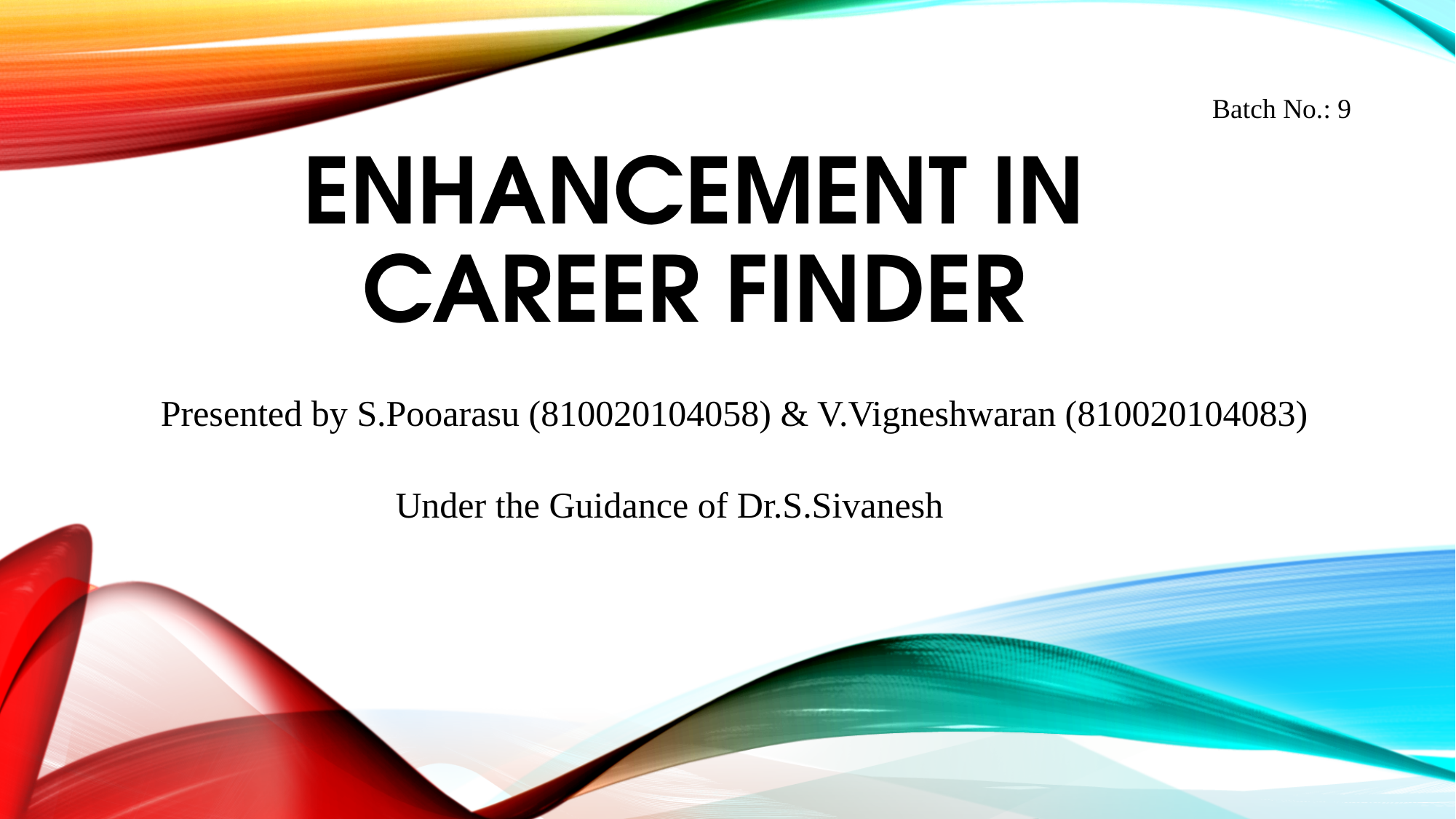

Batch No.: 9
# Enhancement in Career Finder
Presented by S.Pooarasu (810020104058) & V.Vigneshwaran (810020104083)
Under the Guidance of Dr.S.Sivanesh